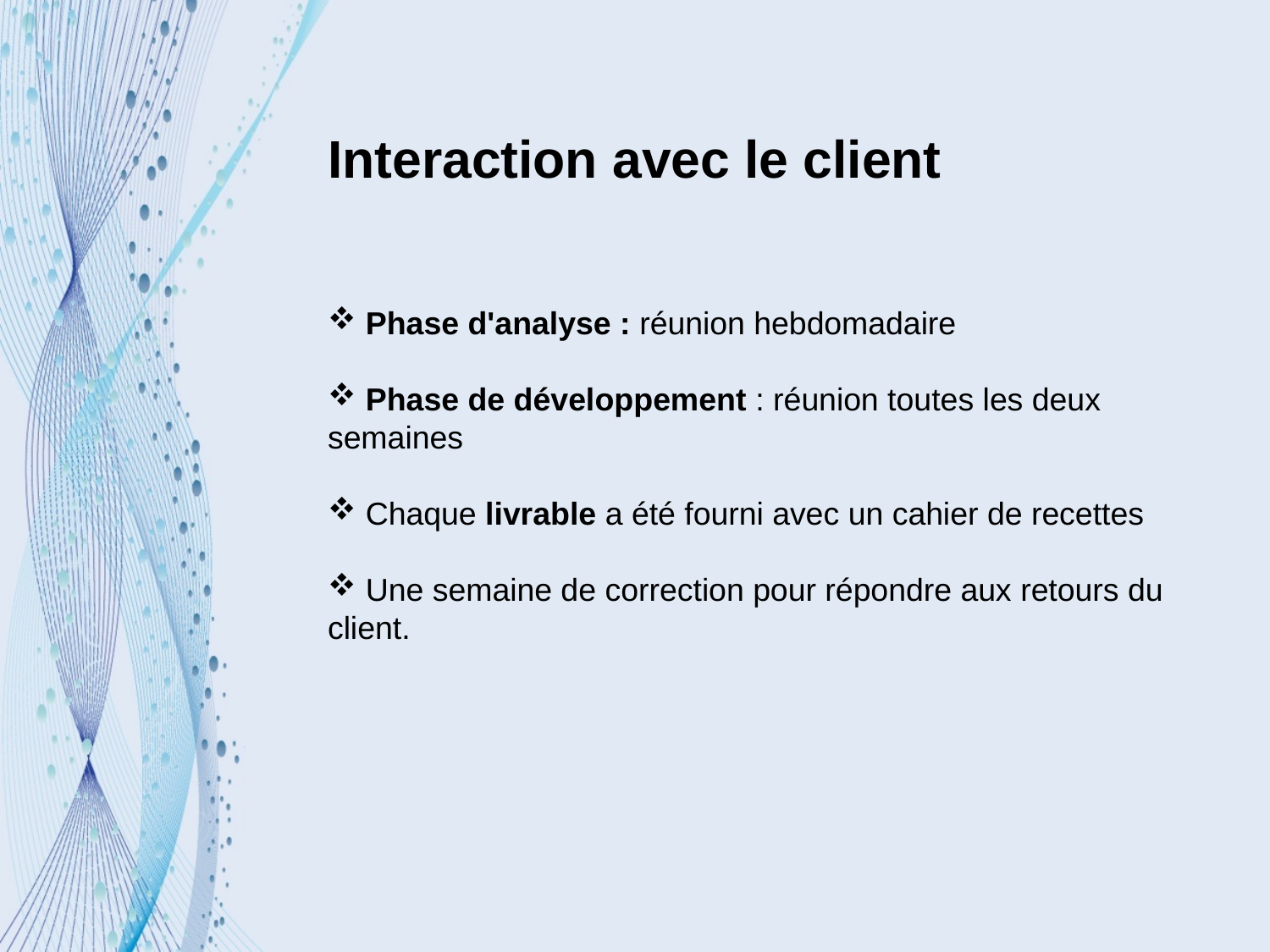

Interaction avec le client
 Phase d'analyse : réunion hebdomadaire

 Phase de développement : réunion toutes les deux semaines

 Chaque livrable a été fourni avec un cahier de recettes

 Une semaine de correction pour répondre aux retours du client.